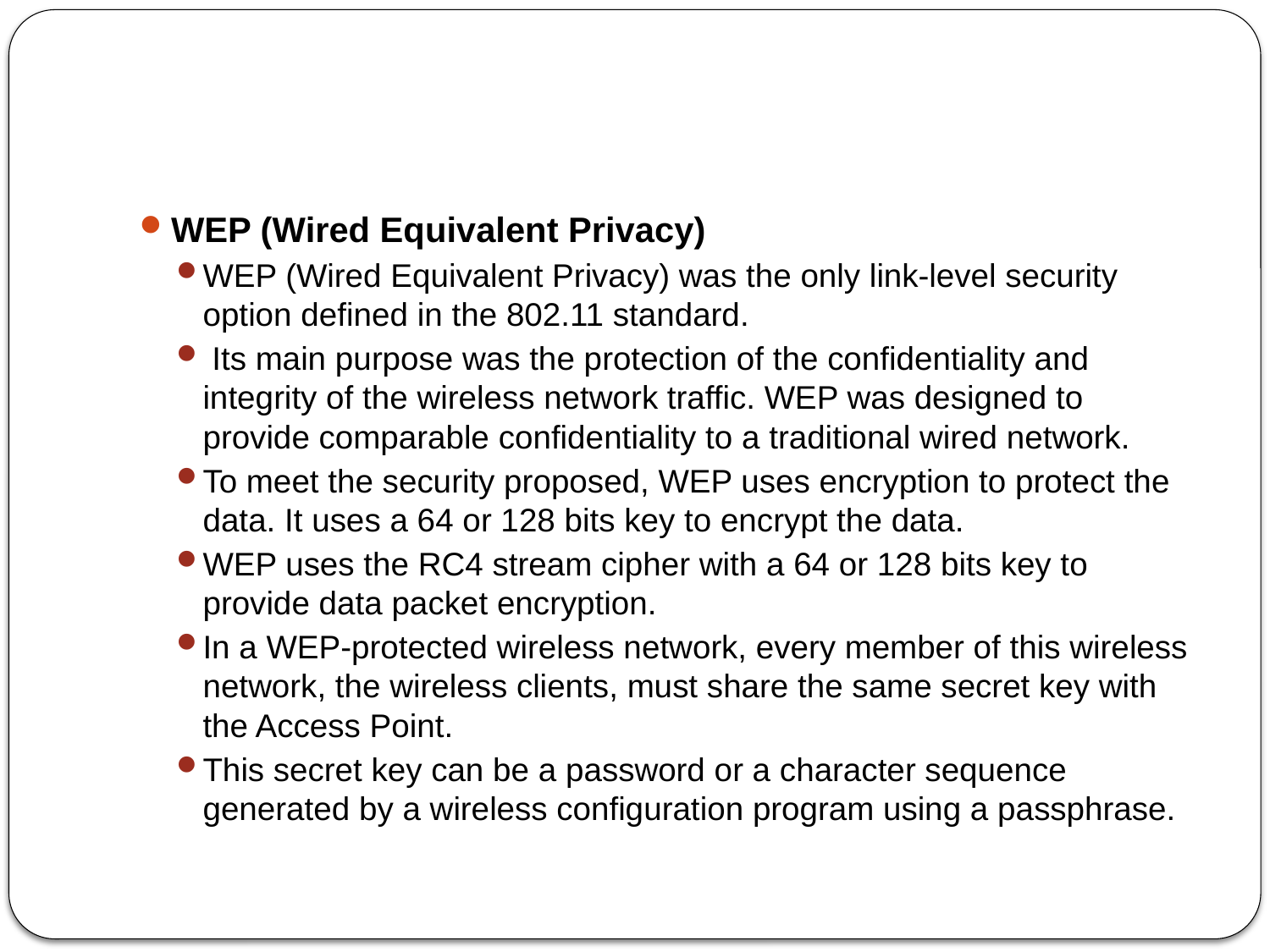

#
WEP (Wired Equivalent Privacy)
WEP (Wired Equivalent Privacy) was the only link-level security option defined in the 802.11 standard.
 Its main purpose was the protection of the confidentiality and integrity of the wireless network traffic. WEP was designed to provide comparable confidentiality to a traditional wired network.
To meet the security proposed, WEP uses encryption to protect the data. It uses a 64 or 128 bits key to encrypt the data.
WEP uses the RC4 stream cipher with a 64 or 128 bits key to provide data packet encryption.
In a WEP-protected wireless network, every member of this wireless network, the wireless clients, must share the same secret key with the Access Point.
This secret key can be a password or a character sequence generated by a wireless configuration program using a passphrase.